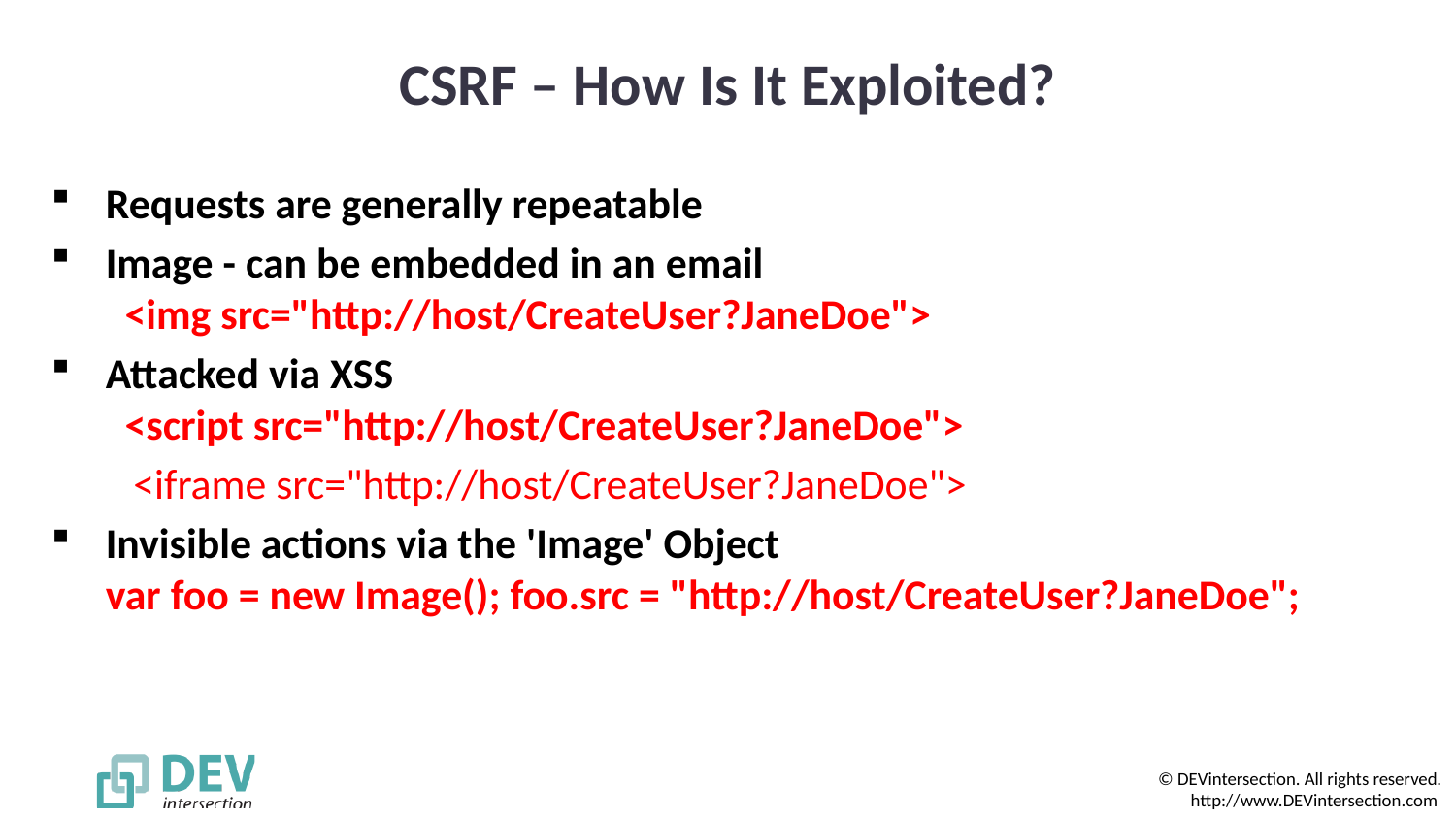

# CSRF – How Is It Exploited?
Requests are generally repeatable
Image - can be embedded in an email
  <img src="http://host/CreateUser?JaneDoe">
Attacked via XSS
  <script src="http://host/CreateUser?JaneDoe">
 <iframe src="http://host/CreateUser?JaneDoe">
Invisible actions via the 'Image' Object
var foo = new Image(); foo.src = "http://host/CreateUser?JaneDoe";